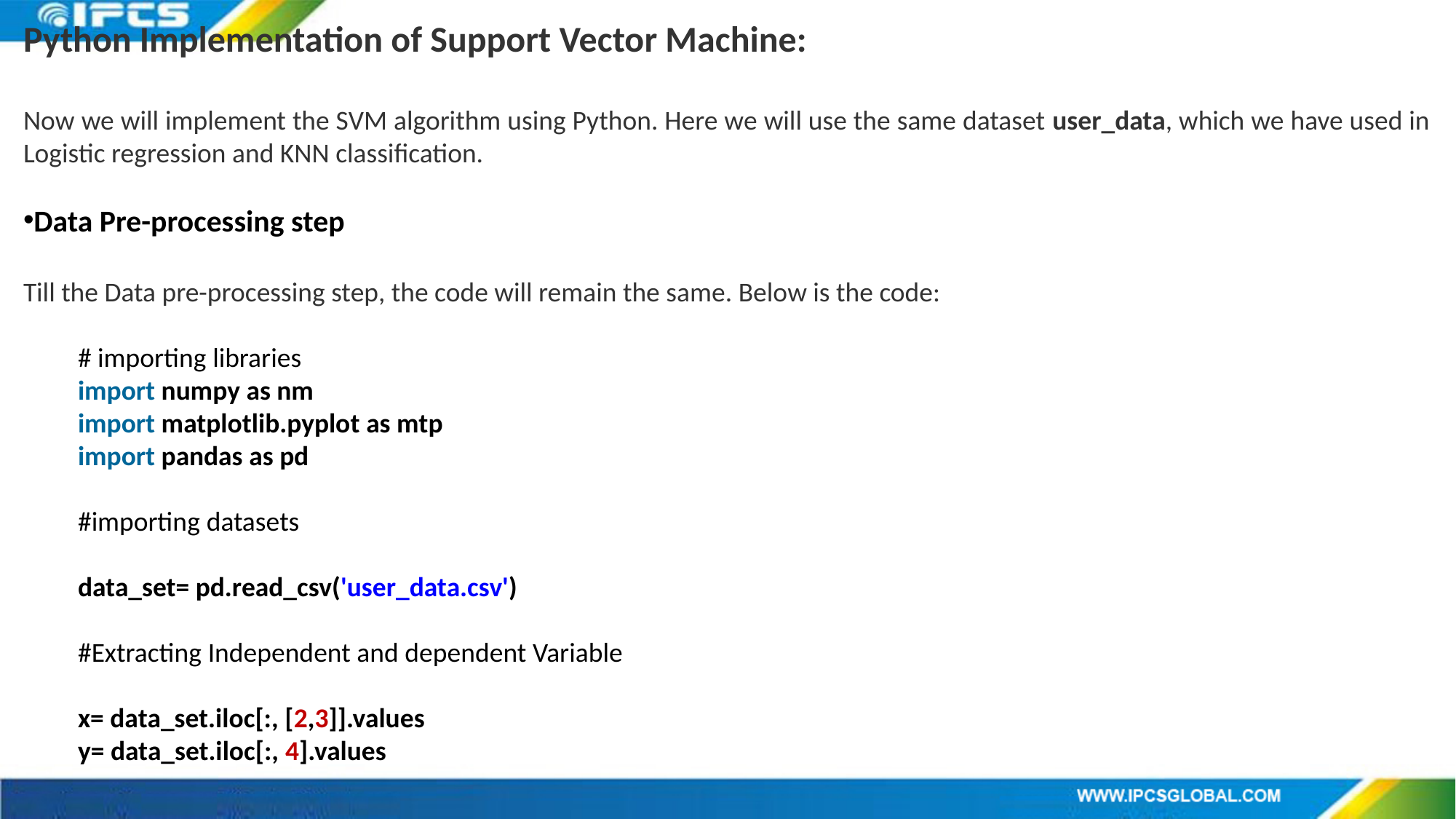

Python Implementation of Support Vector Machine:

Now we will implement the SVM algorithm using Python. Here we will use the same dataset user_data, which we have used in Logistic regression and KNN classification.

Data Pre-processing step

Till the Data pre-processing step, the code will remain the same. Below is the code:

# importing libraries
import numpy as nm
import matplotlib.pyplot as mtp
import pandas as pd

#importing datasets

data_set= pd.read_csv('user_data.csv')

#Extracting Independent and dependent Variable

x= data_set.iloc[:, [2,3]].values
y= data_set.iloc[:, 4].values